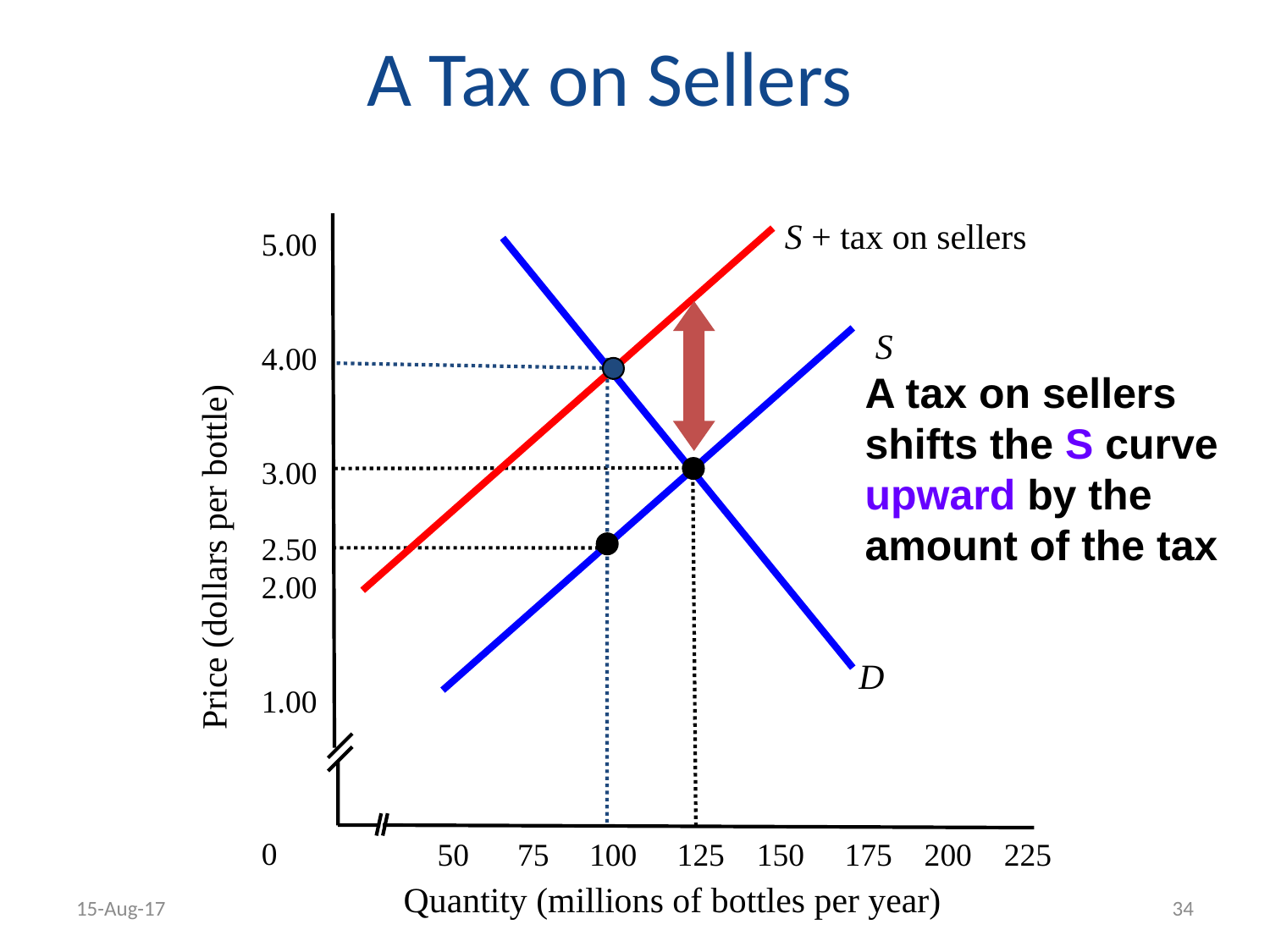

# A Tax on Sellers
S + tax on sellers

5.00

4.00

3.00

2.50 2.00

1.00

      0

S

A tax on sellers shifts the S curve upward by the amount of the tax

Price (dollars per bottle)
D

50      75     100     125    150     175    200    225

Quantity (millions of bottles per year)
15-Aug-17
34